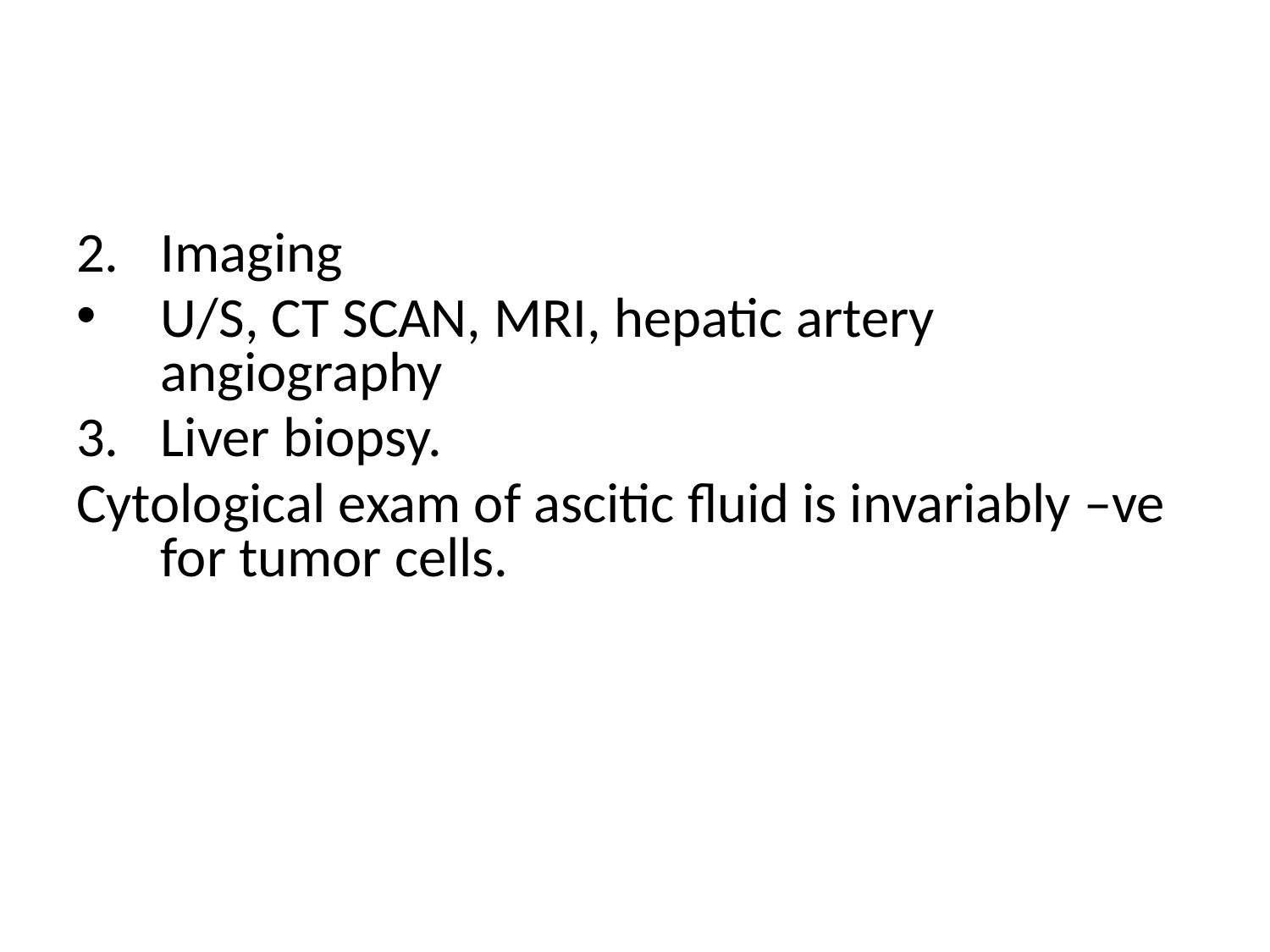

#
Imaging
U/S, CT SCAN, MRI, hepatic artery angiography
Liver biopsy.
Cytological exam of ascitic fluid is invariably –ve for tumor cells.